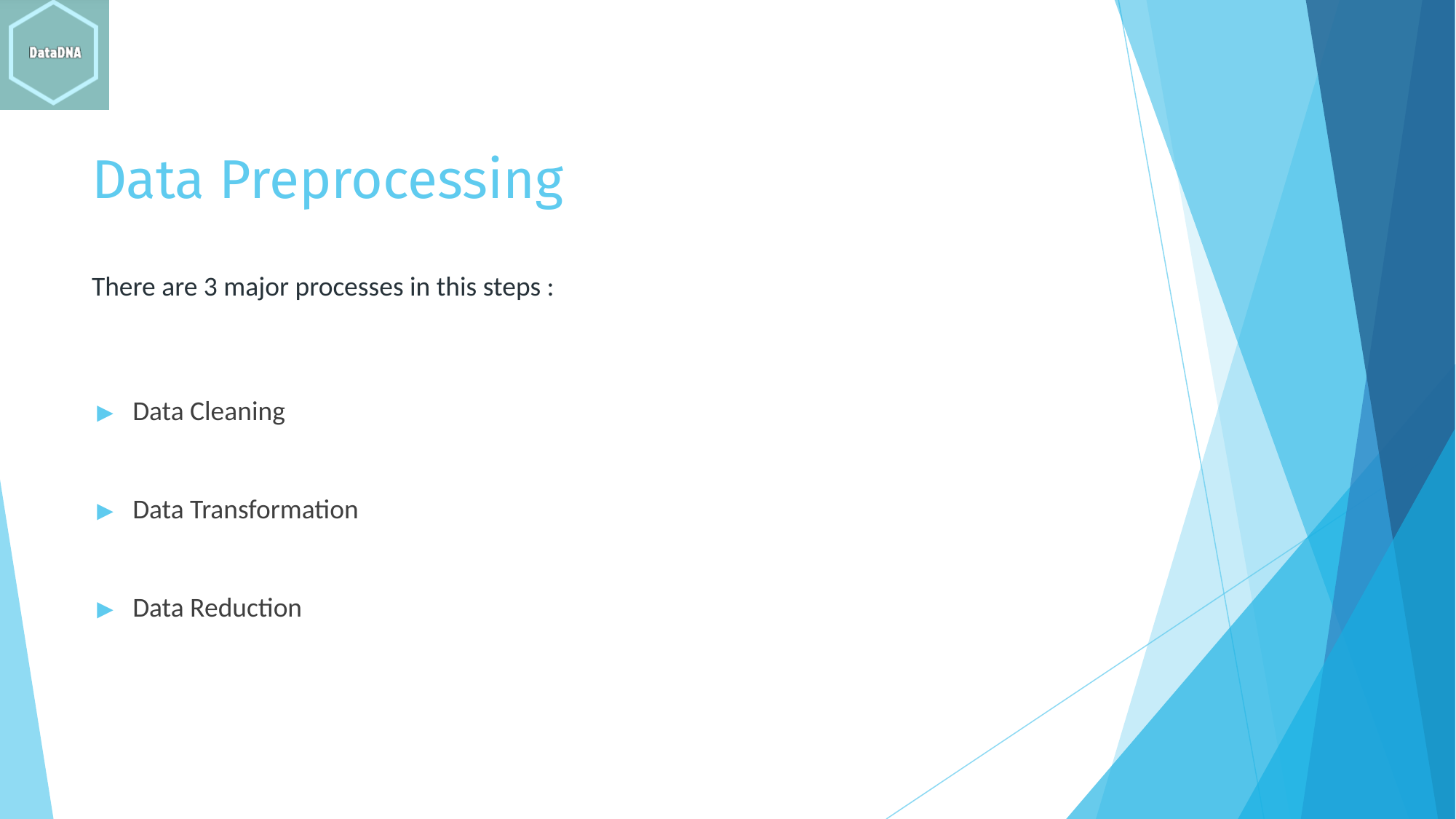

# Data Preprocessing
There are 3 major processes in this steps :

Data Cleaning

Data Transformation

Data Reduction